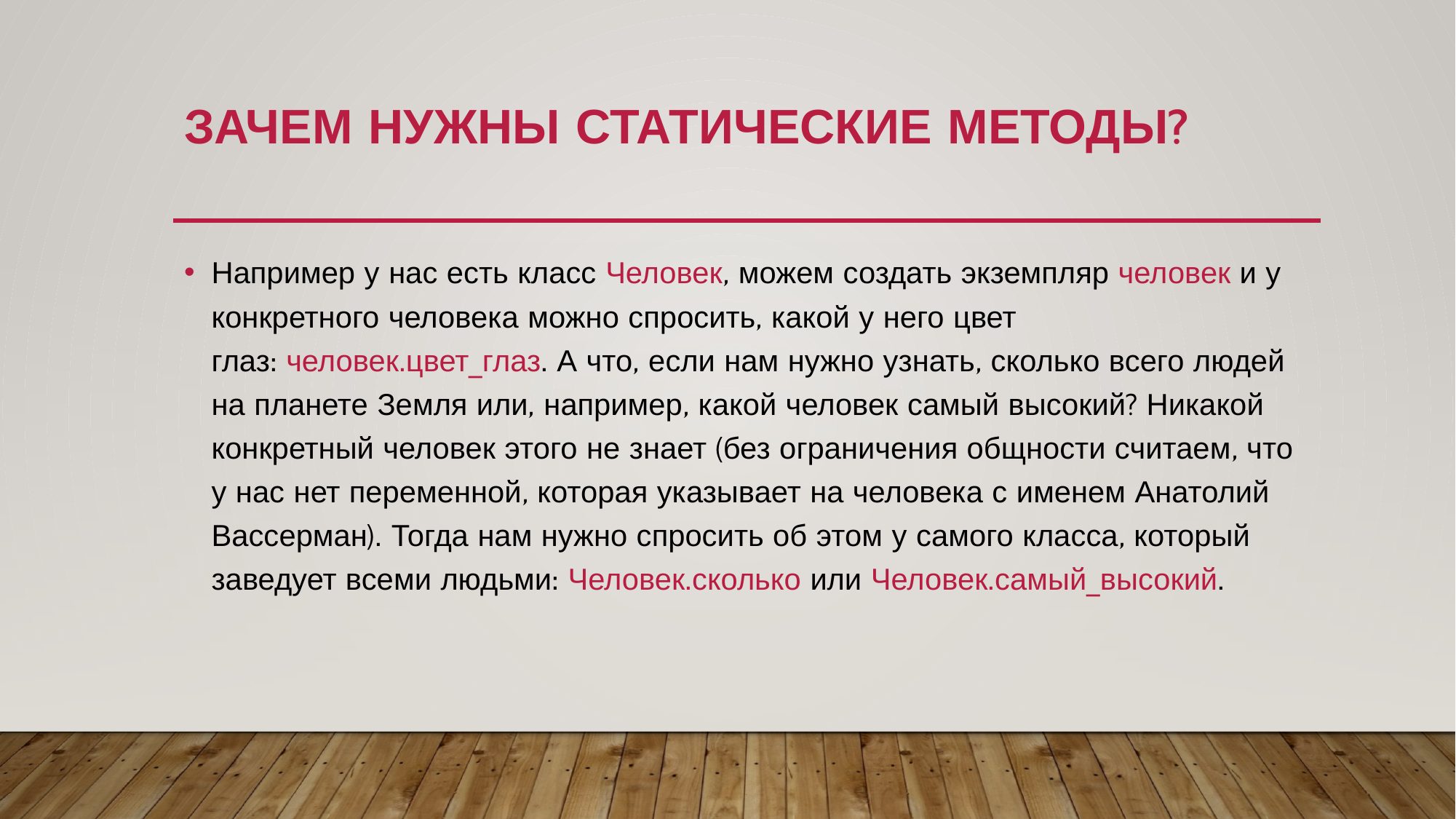

# Зачем нужны Статические методы?
Например у нас есть класс Человек, можем создать экземпляр человек и у конкретного человека можно спросить, какой у него цвет глаз: человек.цвет_глаз. А что, если нам нужно узнать, сколько всего людей на планете Земля или, например, какой человек самый высокий? Никакой конкретный человек этого не знает (без ограничения общности считаем, что у нас нет переменной, которая указывает на человека с именем Анатолий Вассерман). Тогда нам нужно спросить об этом у самого класса, который заведует всеми людьми: Человек.сколько или Человек.самый_высокий.